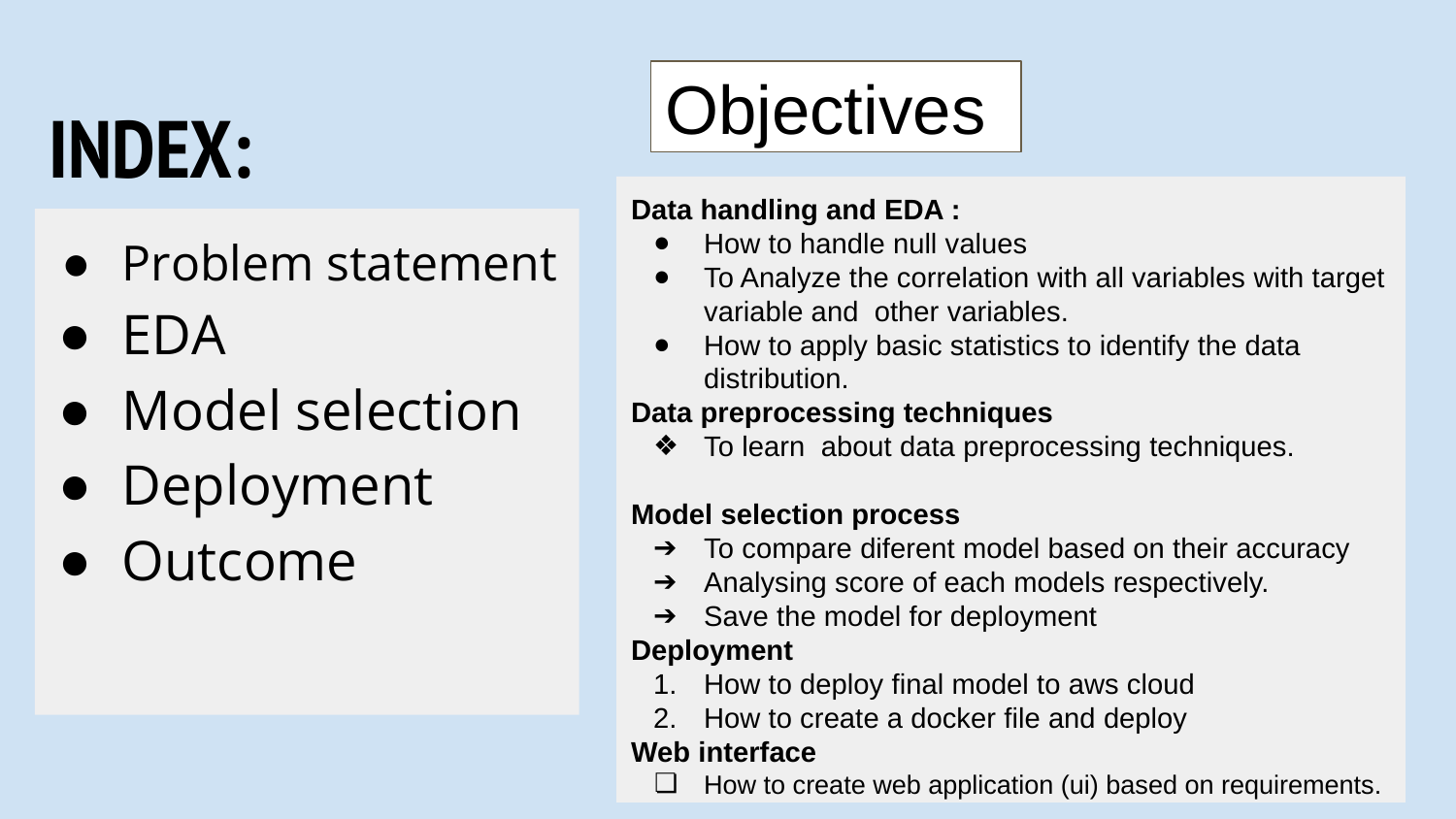

Objectives
# INDEX:
Data handling and EDA :
How to handle null values
To Analyze the correlation with all variables with target variable and  other variables.
How to apply basic statistics to identify the data distribution.
Data preprocessing techniques
To learn  about data preprocessing techniques.

Model selection process
To compare diferent model based on their accuracy
Analysing score of each models respectively.
Save the model for deployment
Deployment
How to deploy final model to aws cloud
How to create a docker file and deploy
Web interface
How to create web application (ui) based on requirements.

Problem statement
EDA
Model selection
Deployment
Outcome